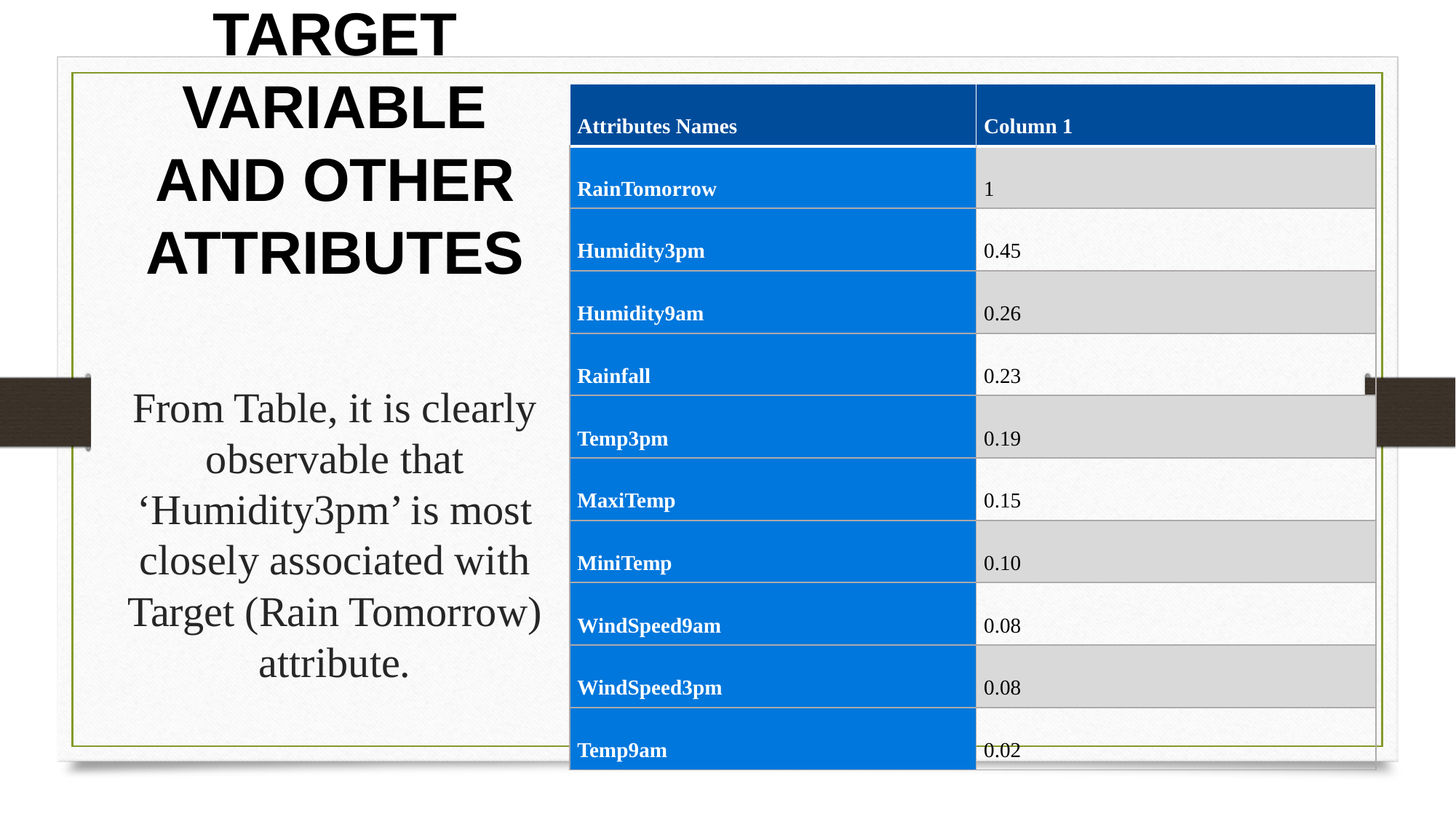

| Attributes Names | Column 1 |
| --- | --- |
| RainTomorrow | 1 |
| Humidity3pm | 0.45 |
| Humidity9am | 0.26 |
| Rainfall | 0.23 |
| Temp3pm | 0.19 |
| MaxiTemp | 0.15 |
| MiniTemp | 0.10 |
| WindSpeed9am | 0.08 |
| WindSpeed3pm | 0.08 |
| Temp9am | 0.02 |
# CORRELATION BETWEEN TARGET VARIABLE AND OTHER ATTRIBUTES
From Table, it is clearly observable that ‘Humidity3pm’ is most closely associated with Target (Rain Tomorrow) attribute.